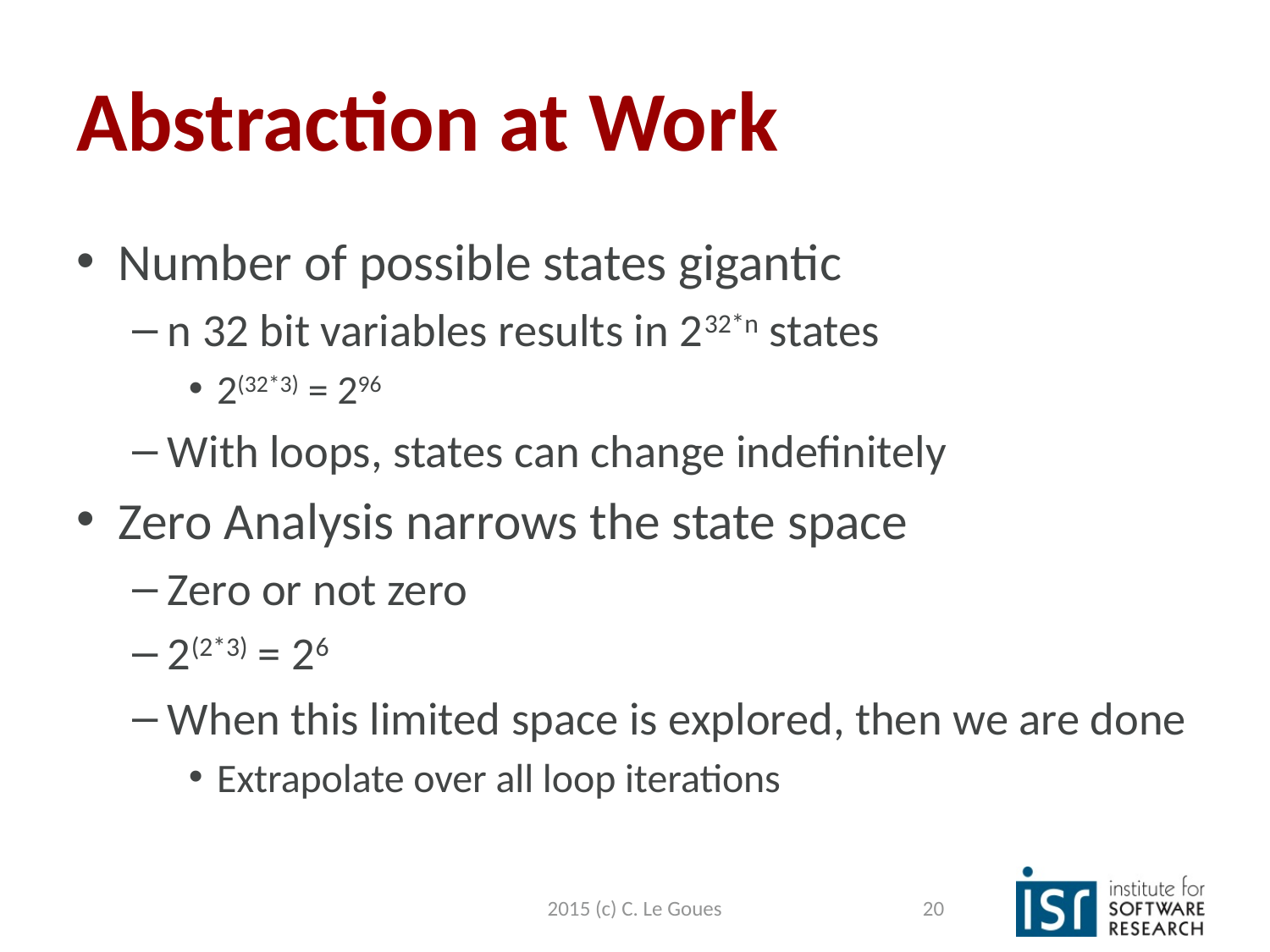

# Abstraction at Work
Number of possible states gigantic
n 32 bit variables results in 232*n states
2(32*3) = 296
With loops, states can change indefinitely
Zero Analysis narrows the state space
Zero or not zero
2(2*3) = 26
When this limited space is explored, then we are done
Extrapolate over all loop iterations

2015 (c) C. Le Goues
20